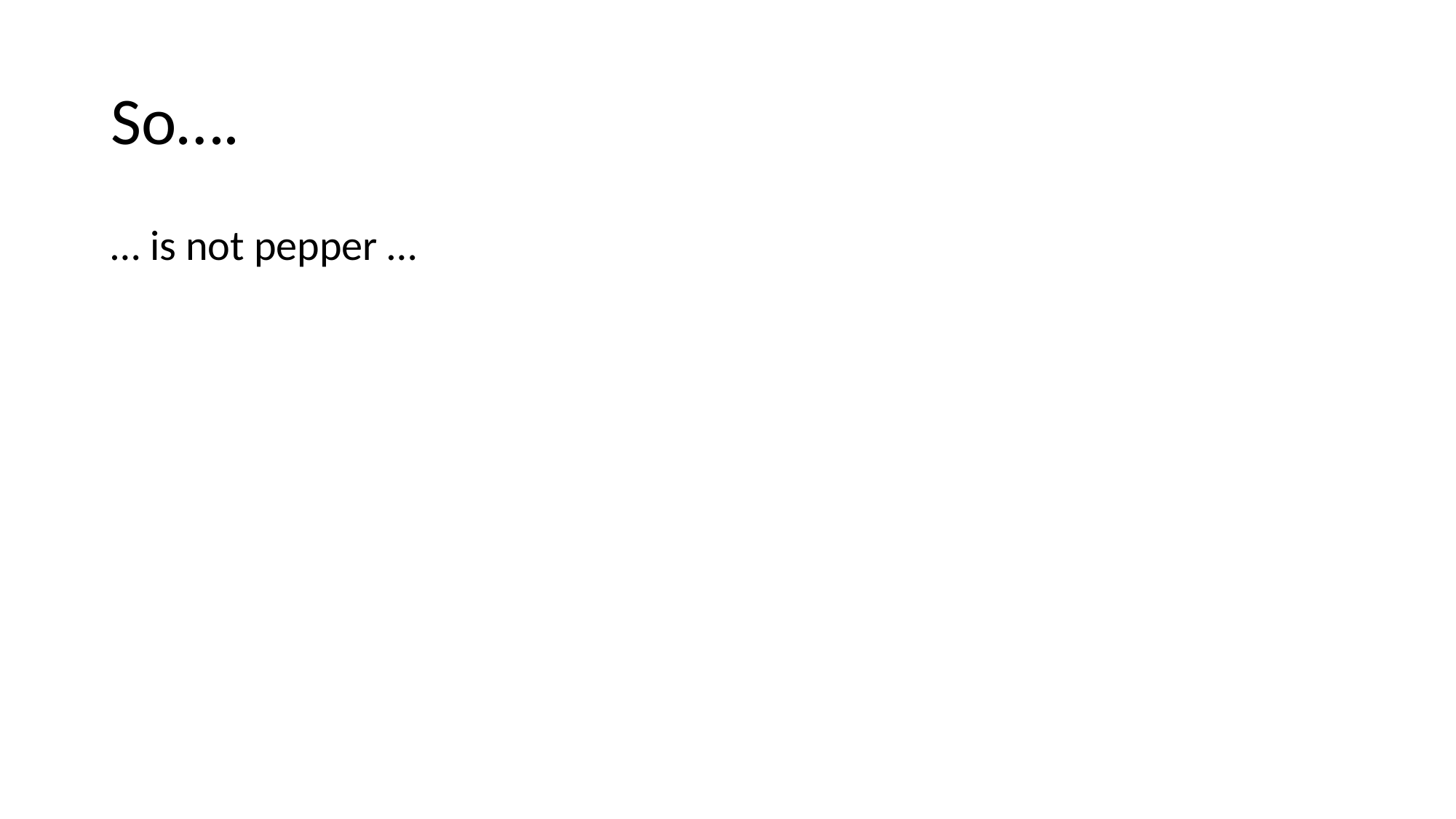

# So….
… is not pepper …